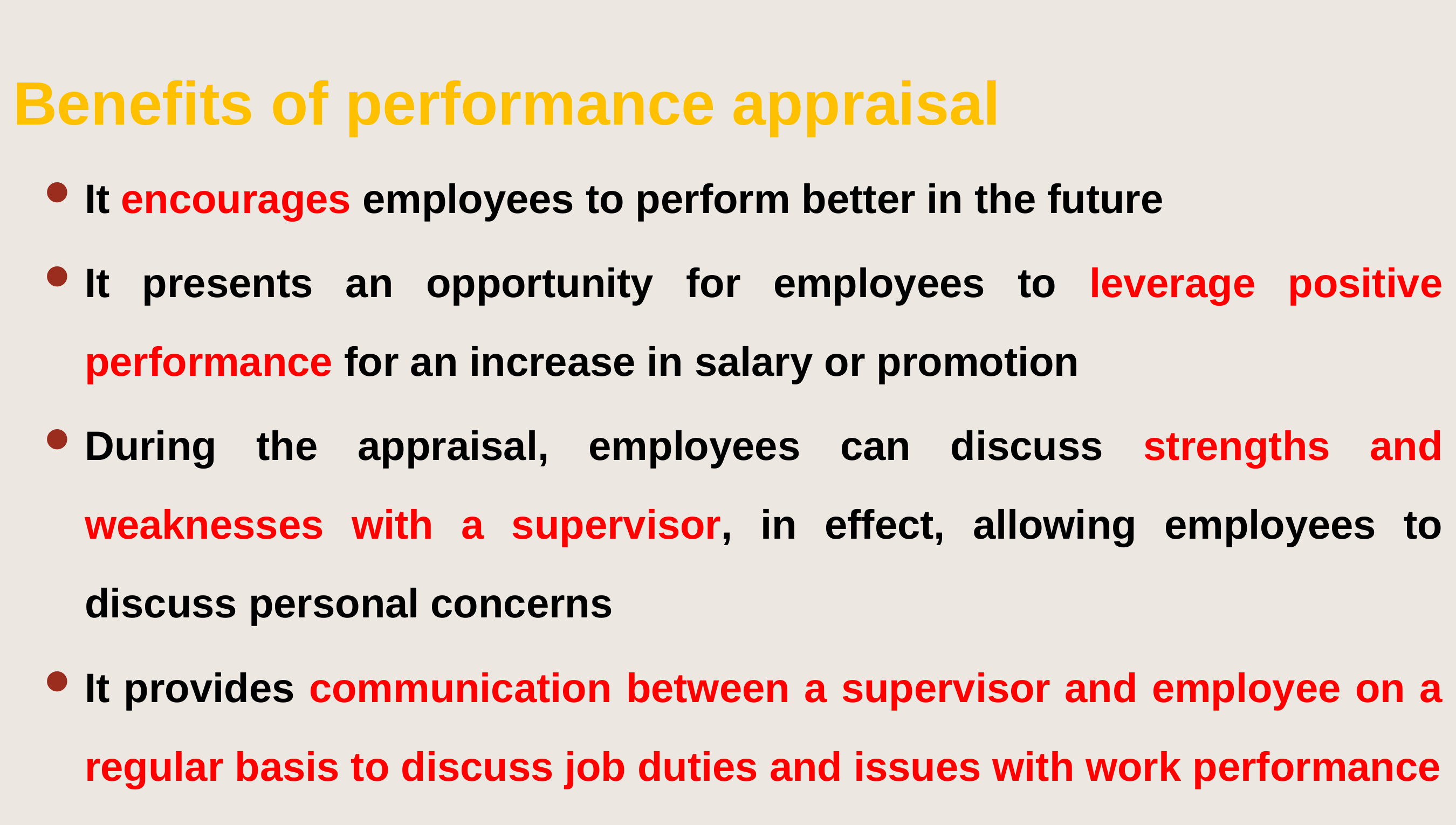

Benefits of performance appraisal
It encourages employees to perform better in the future
It presents an opportunity for employees to leverage positive performance for an increase in salary or promotion
During the appraisal, employees can discuss strengths and weaknesses with a supervisor, in effect, allowing employees to discuss personal concerns
It provides communication between a supervisor and employee on a regular basis to discuss job duties and issues with work performance